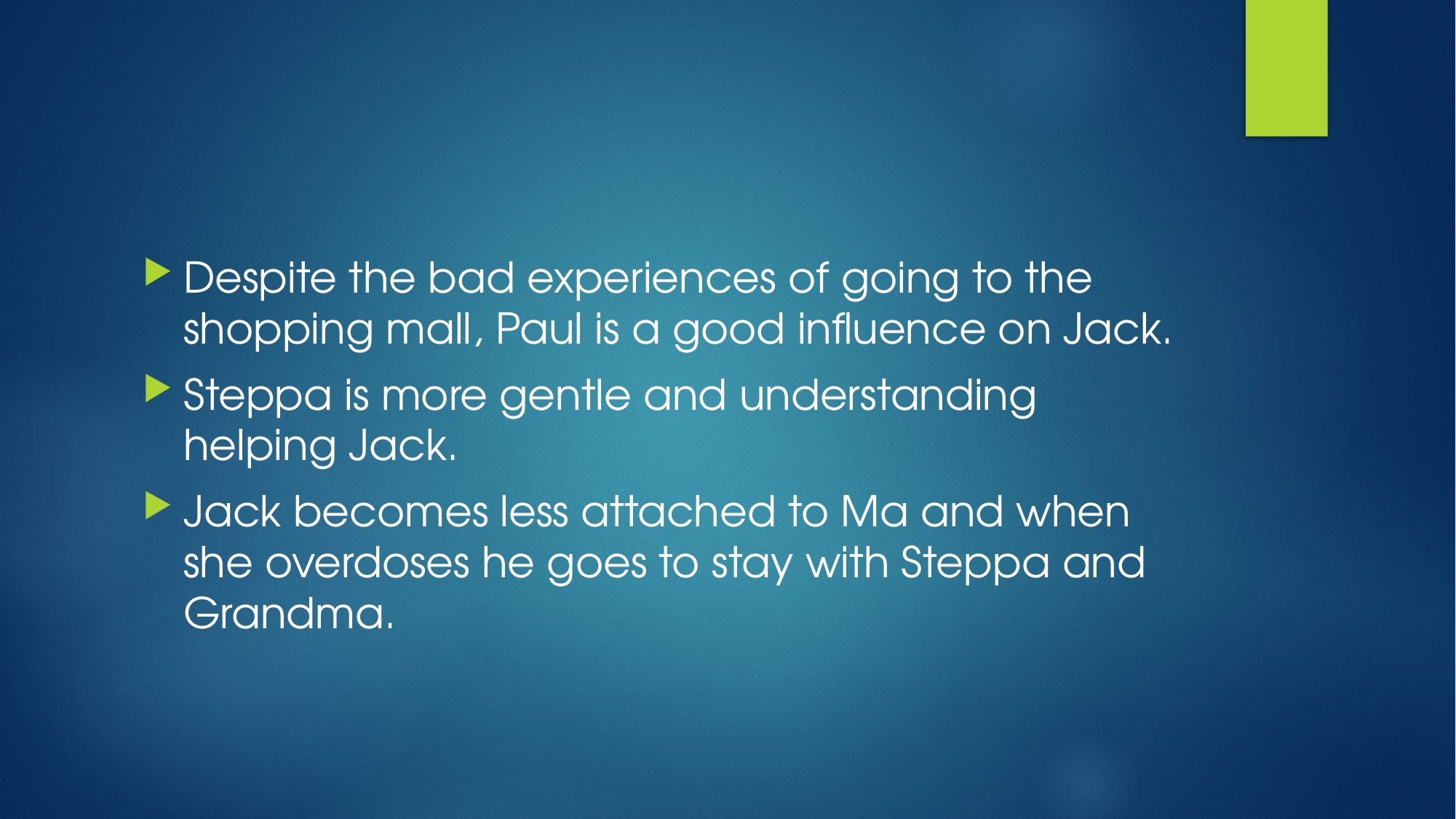

#
Despite the bad experiences of going to the shopping mall, Paul is a good influence on Jack.
Steppa is more gentle and understanding helping Jack.
Jack becomes less attached to Ma and when she overdoses he goes to stay with Steppa and Grandma.